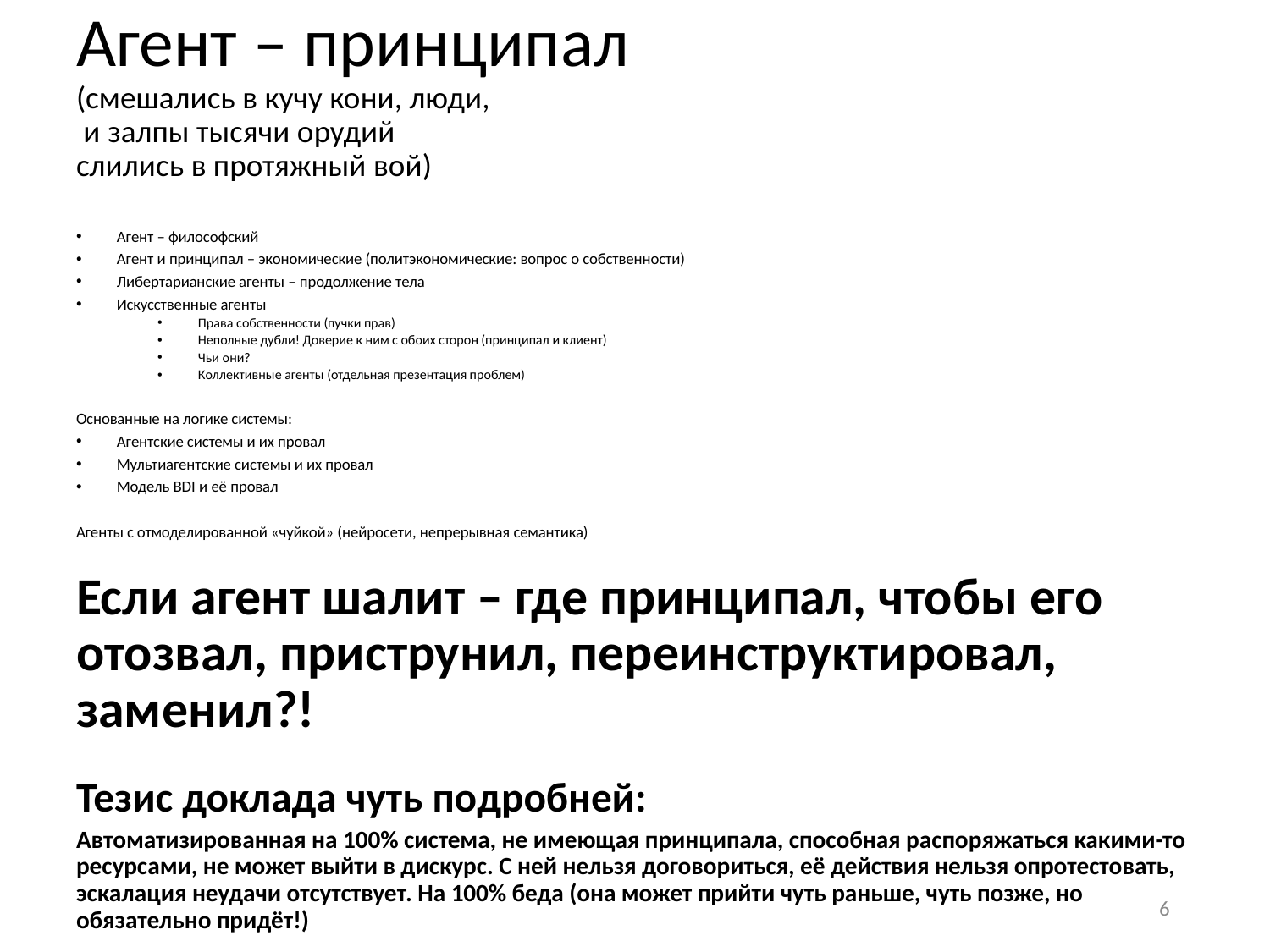

# Агент – принципал (смешались в кучу кони, люди, и залпы тысячи орудий слились в протяжный вой)
Агент – философский
Агент и принципал – экономические (политэкономические: вопрос о собственности)
Либертарианские агенты – продолжение тела
Искусственные агенты
Права собственности (пучки прав)
Неполные дубли! Доверие к ним с обоих сторон (принципал и клиент)
Чьи они?
Коллективные агенты (отдельная презентация проблем)

Основанные на логике системы:
Агентские системы и их провал
Мультиагентские системы и их провал
Модель BDI и её провал

Агенты с отмоделированной «чуйкой» (нейросети, непрерывная семантика)

Если агент шалит – где принципал, чтобы его отозвал, приструнил, переинструктировал, заменил?!

Тезис доклада чуть подробней:
Автоматизированная на 100% система, не имеющая принципала, способная распоряжаться какими-то ресурсами, не может выйти в дискурс. С ней нельзя договориться, её действия нельзя опротестовать, эскалация неудачи отсутствует. На 100% беда (она может прийти чуть раньше, чуть позже, но обязательно придёт!)
6